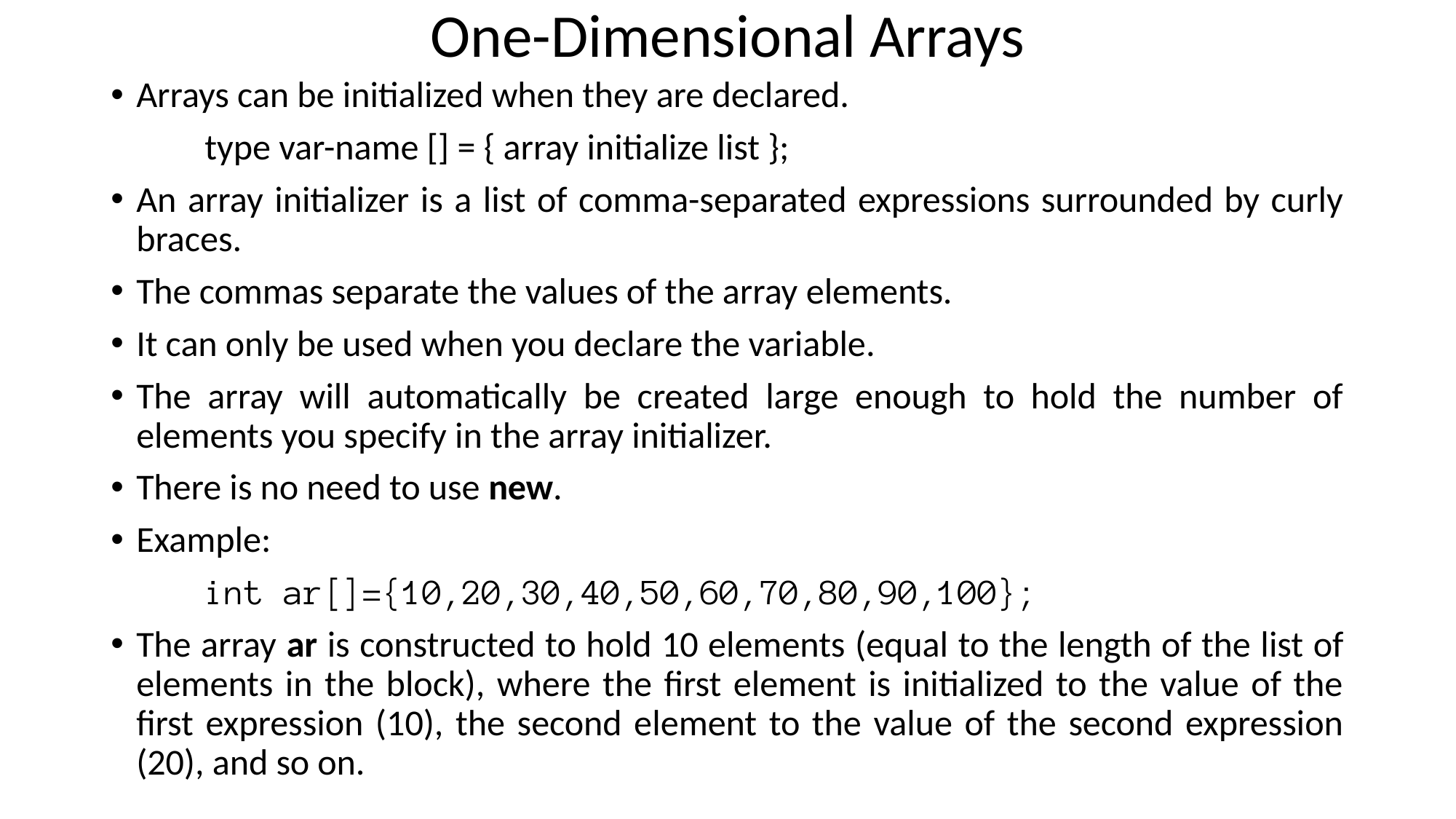

# One-Dimensional Arrays
Arrays can be initialized when they are declared.
		type var-name [] = { array initialize list };
An array initializer is a list of comma-separated expressions surrounded by curly braces.
The commas separate the values of the array elements.
It can only be used when you declare the variable.
The array will automatically be created large enough to hold the number of elements you specify in the array initializer.
There is no need to use new.
Example:
	int ar[]={10,20,30,40,50,60,70,80,90,100};
The array ar is constructed to hold 10 elements (equal to the length of the list of elements in the block), where the first element is initialized to the value of the first expression (10), the second element to the value of the second expression (20), and so on.